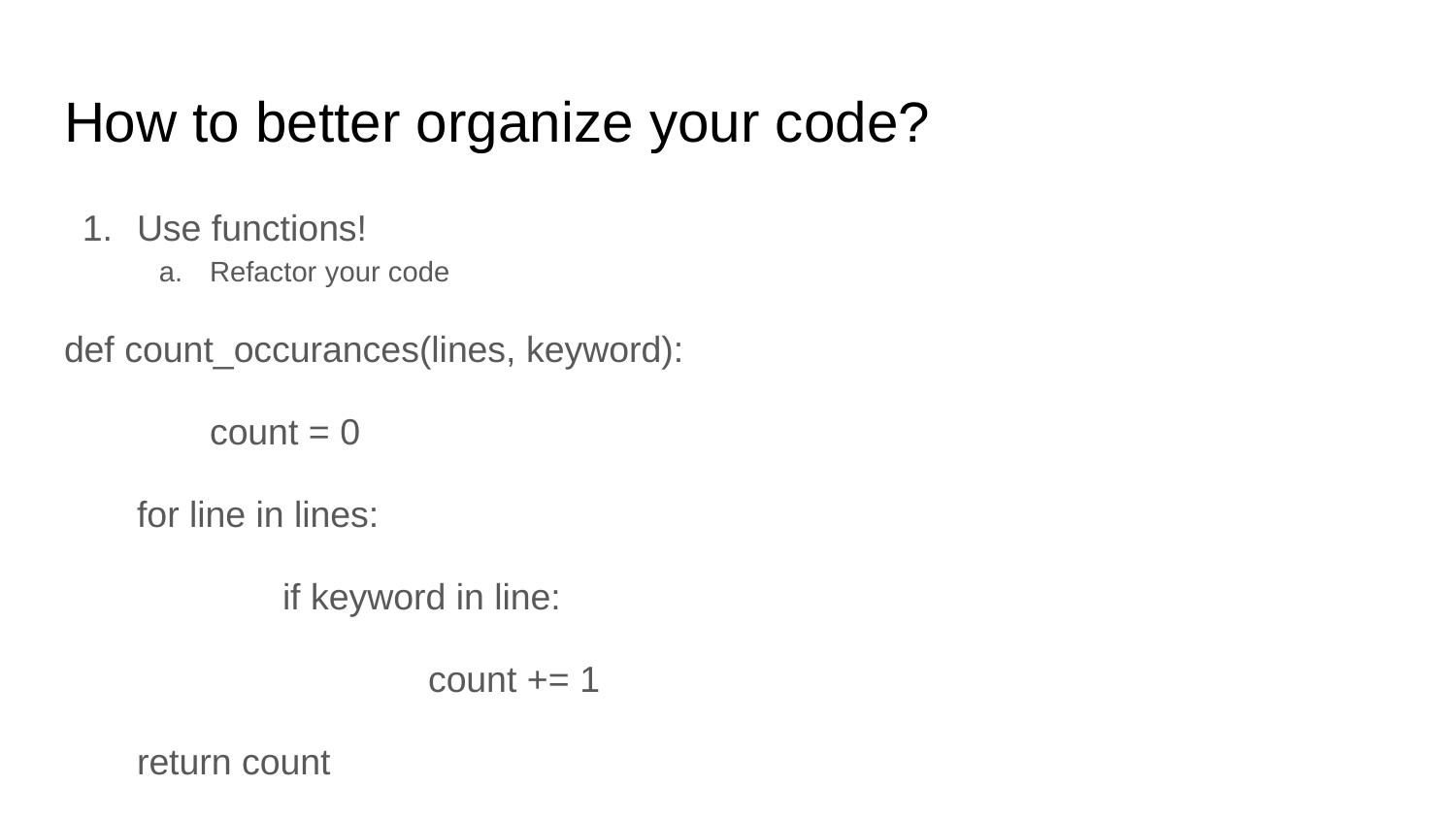

# How to better organize your code?
Use functions!
Refactor your code
def count_occurances(lines, keyword):
	count = 0
for line in lines:
	if keyword in line:
		count += 1
return count